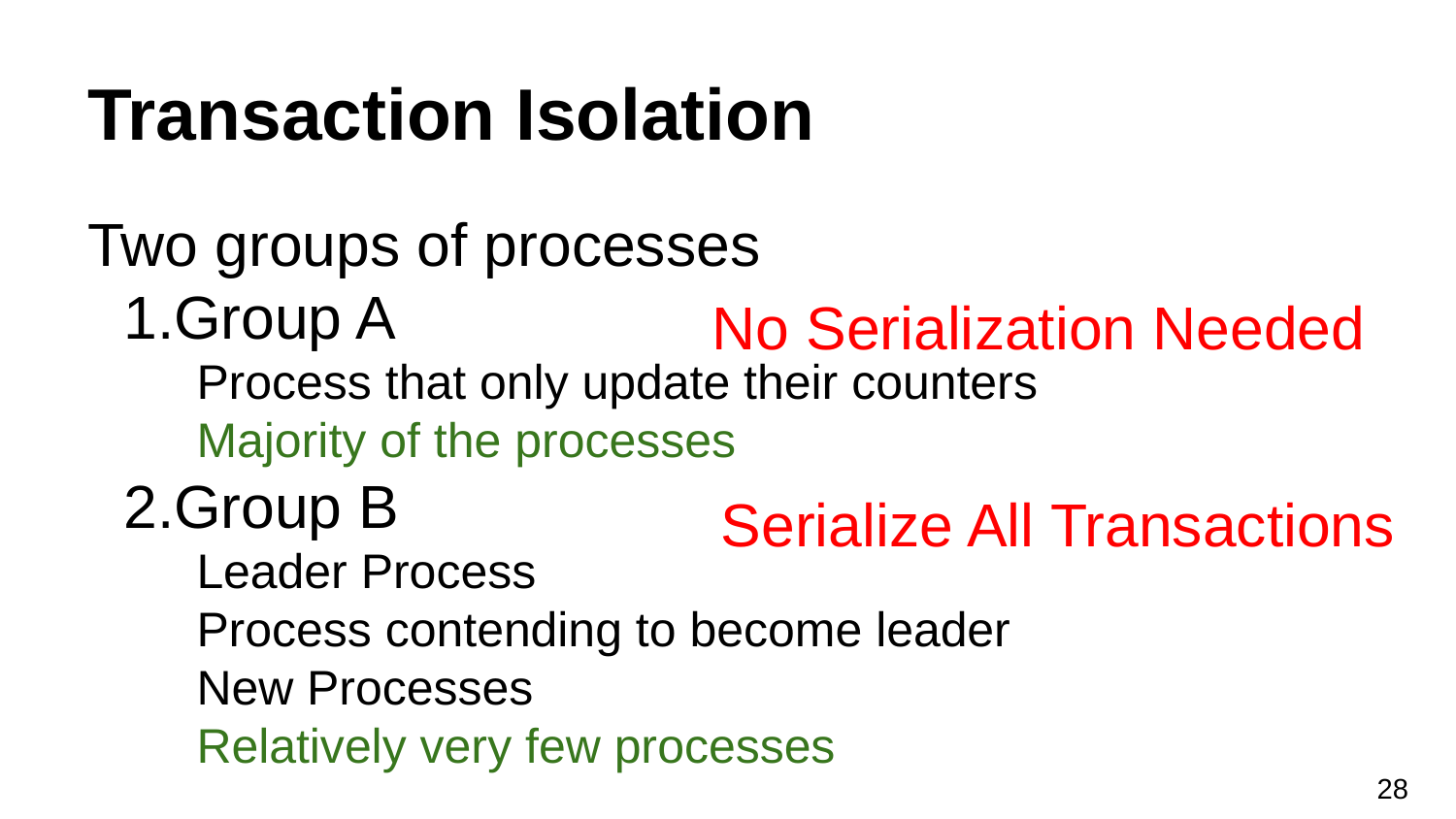

# Transaction Isolation
Two groups of processes
Group A
Process that only update their counters
Majority of the processes
Group B
Leader Process
Process contending to become leader
New Processes
Relatively very few processes
No Serialization Needed
Serialize All Transactions
28